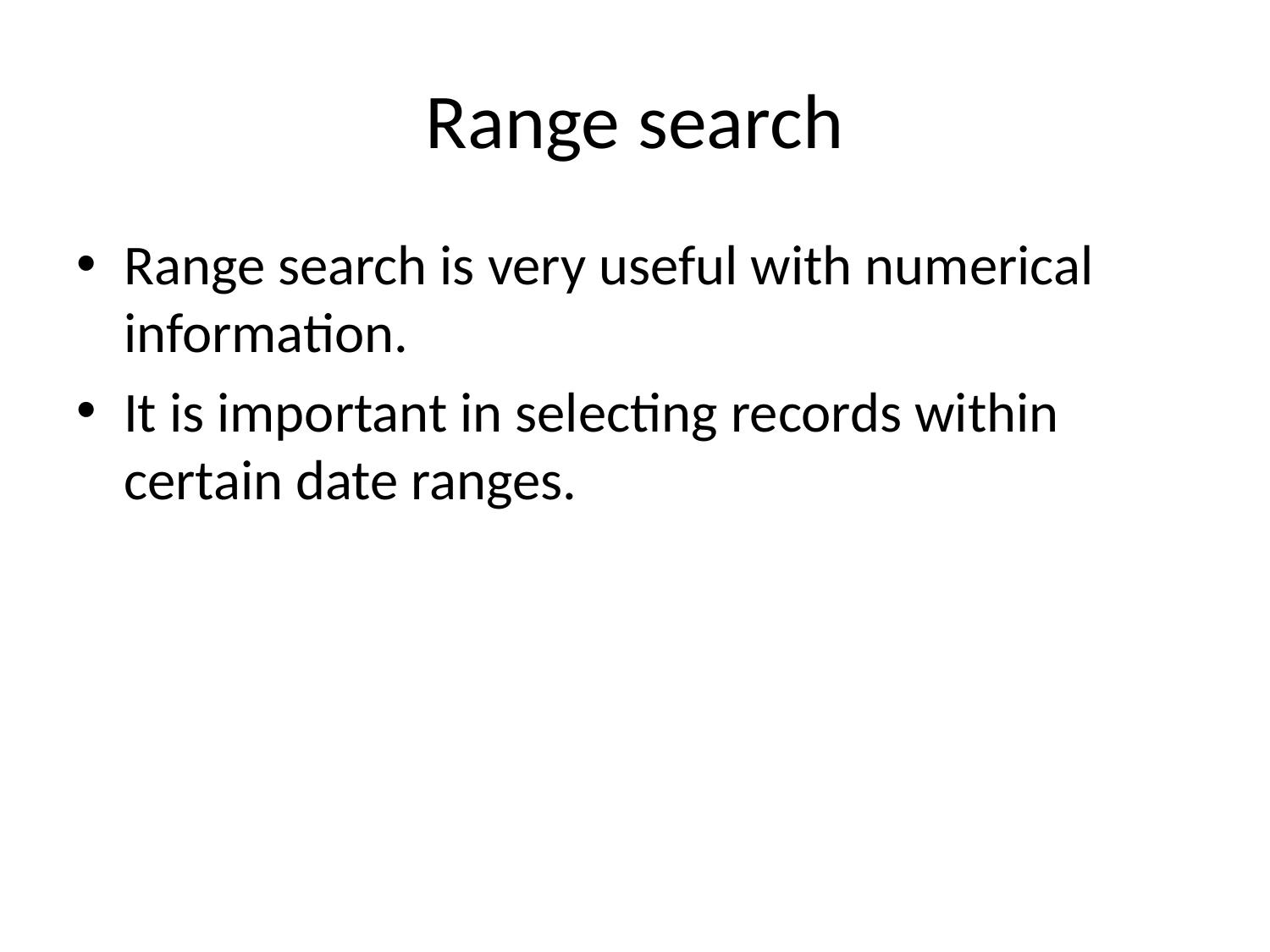

# Range search
Range search is very useful with numerical information.
It is important in selecting records within certain date ranges.